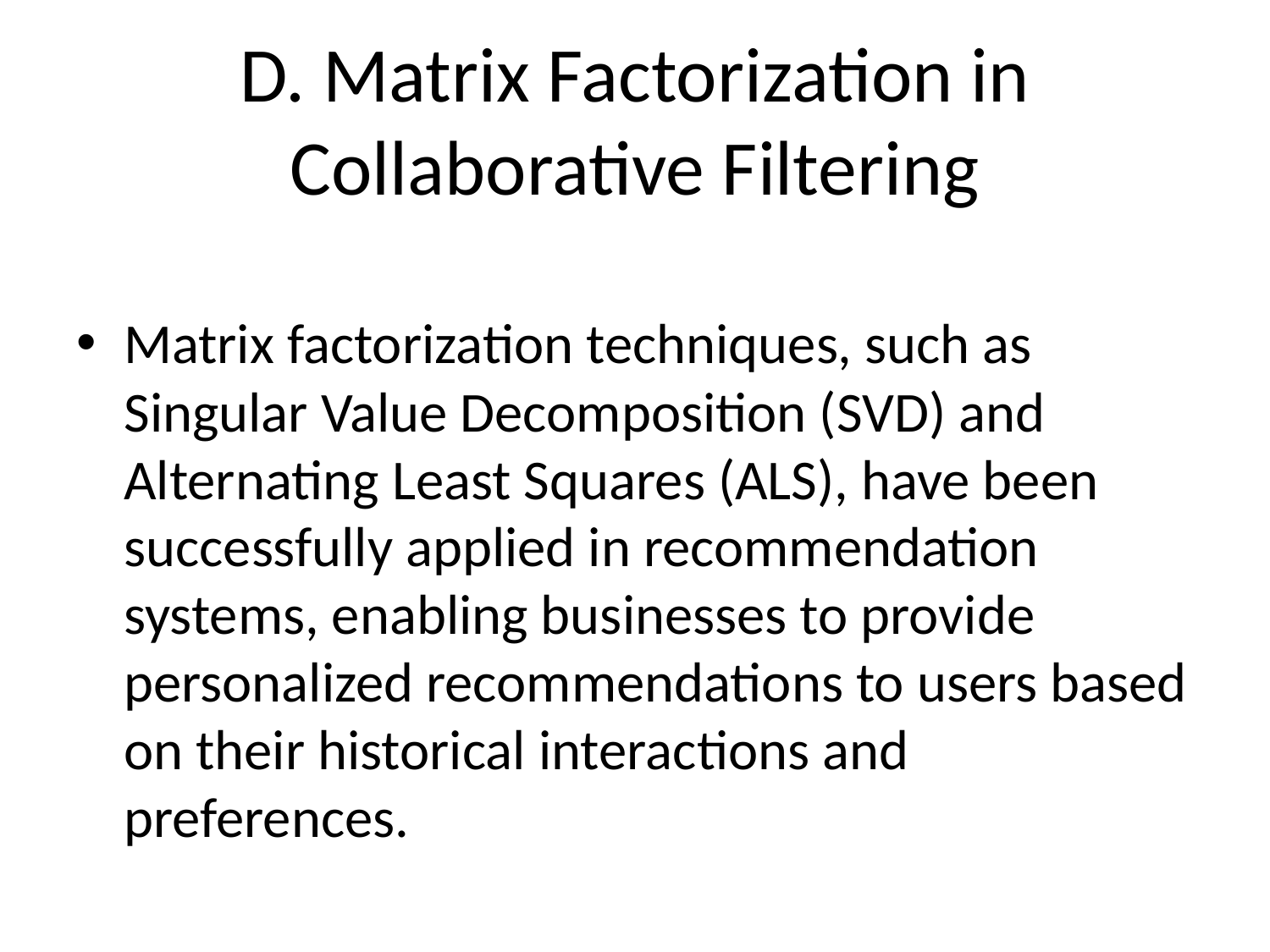

# D. Matrix Factorization in Collaborative Filtering

Matrix factorization techniques, such as Singular Value Decomposition (SVD) and Alternating Least Squares (ALS), have been successfully applied in recommendation systems, enabling businesses to provide personalized recommendations to users based on their historical interactions and preferences.